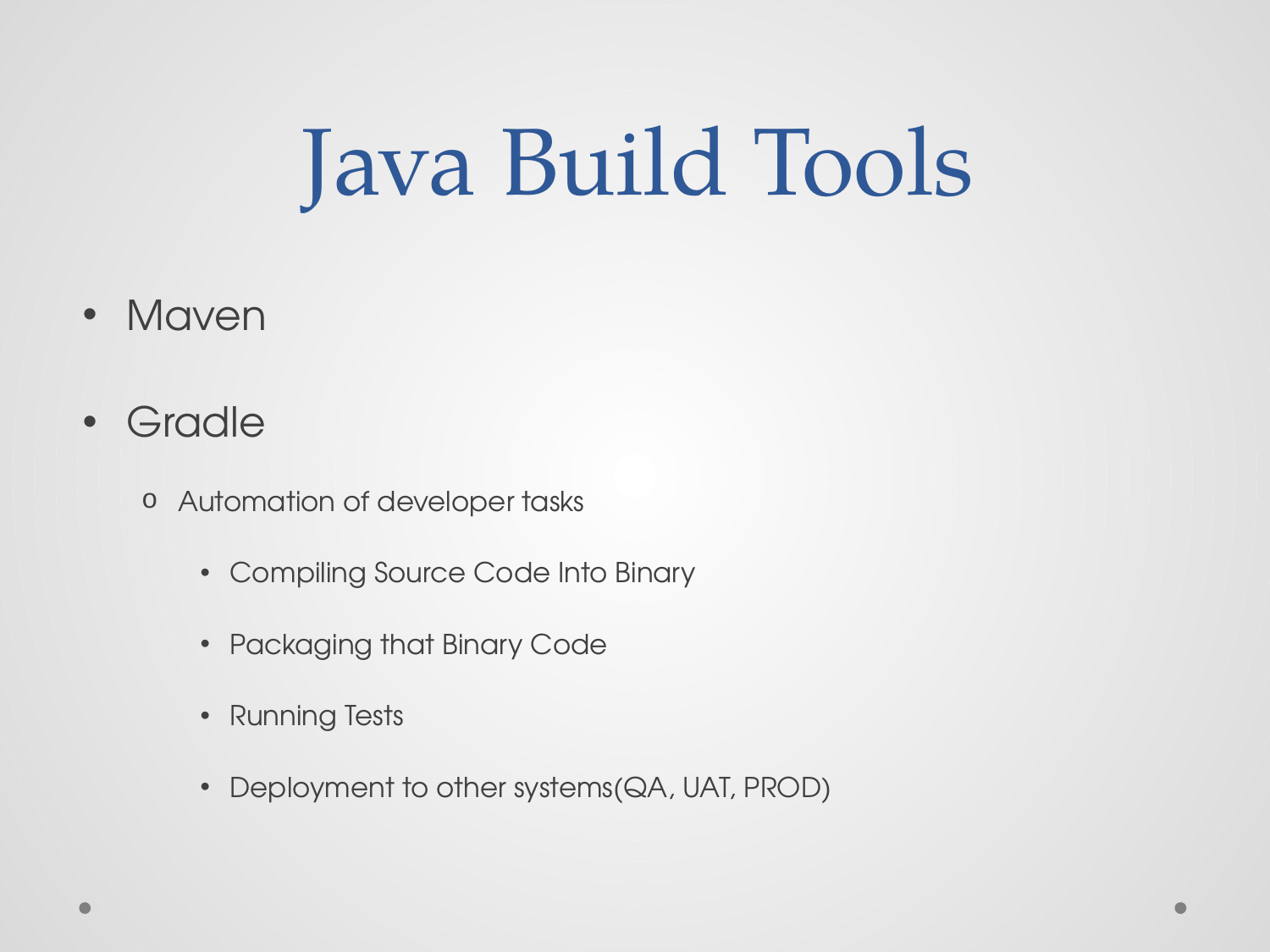

# Java Build Tools
Maven
Gradle
Automation of developer tasks
Compiling Source Code Into Binary
Packaging that Binary Code
Running Tests
Deployment to other systems(QA, UAT, PROD)